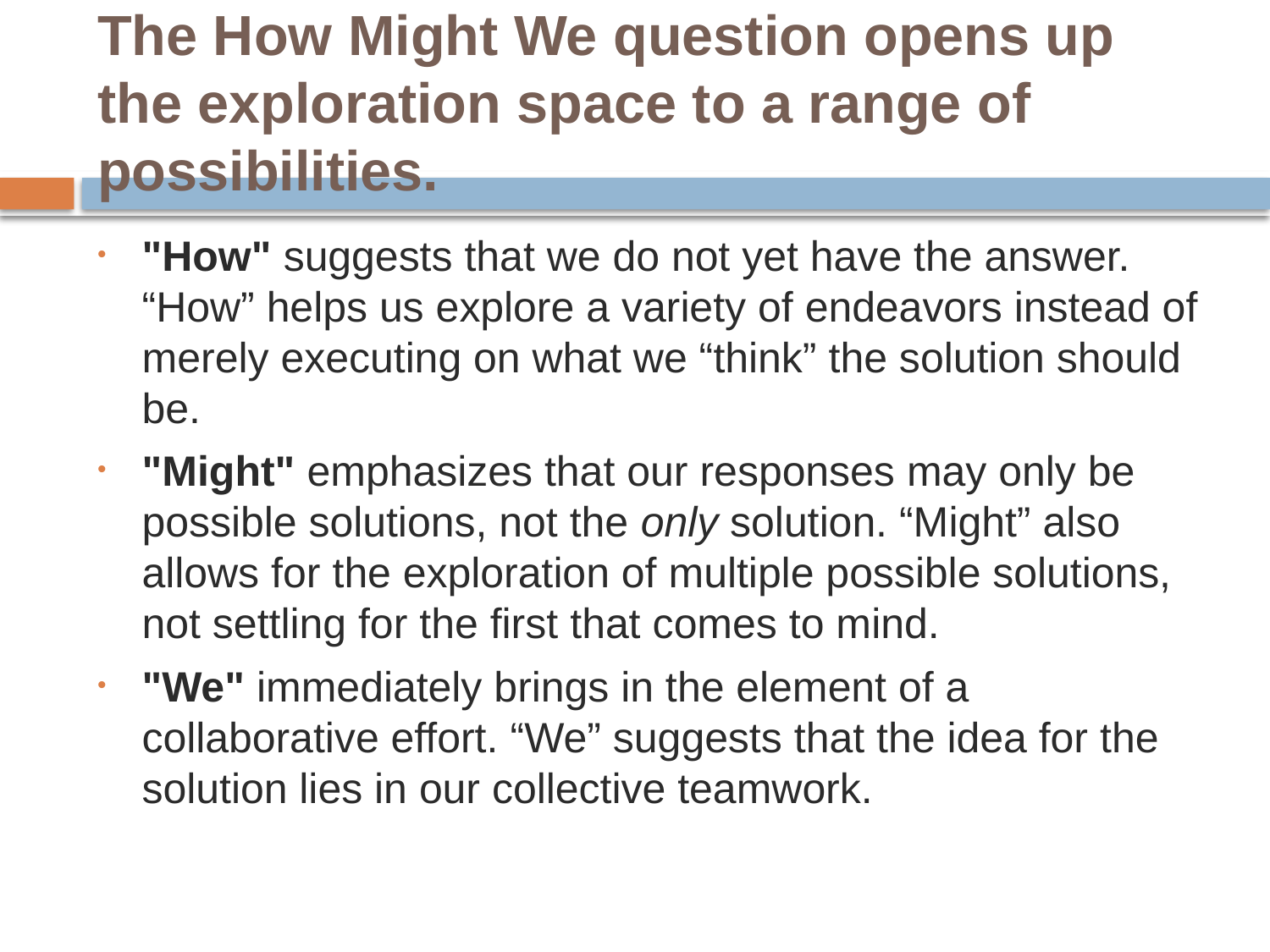

# The How Might We question opens up the exploration space to a range of possibilities.
"How" suggests that we do not yet have the answer. “How” helps us explore a variety of endeavors instead of merely executing on what we “think” the solution should be.
"Might" emphasizes that our responses may only be possible solutions, not the only solution. “Might” also allows for the exploration of multiple possible solutions, not settling for the first that comes to mind.
"We" immediately brings in the element of a collaborative effort. “We” suggests that the idea for the solution lies in our collective teamwork.